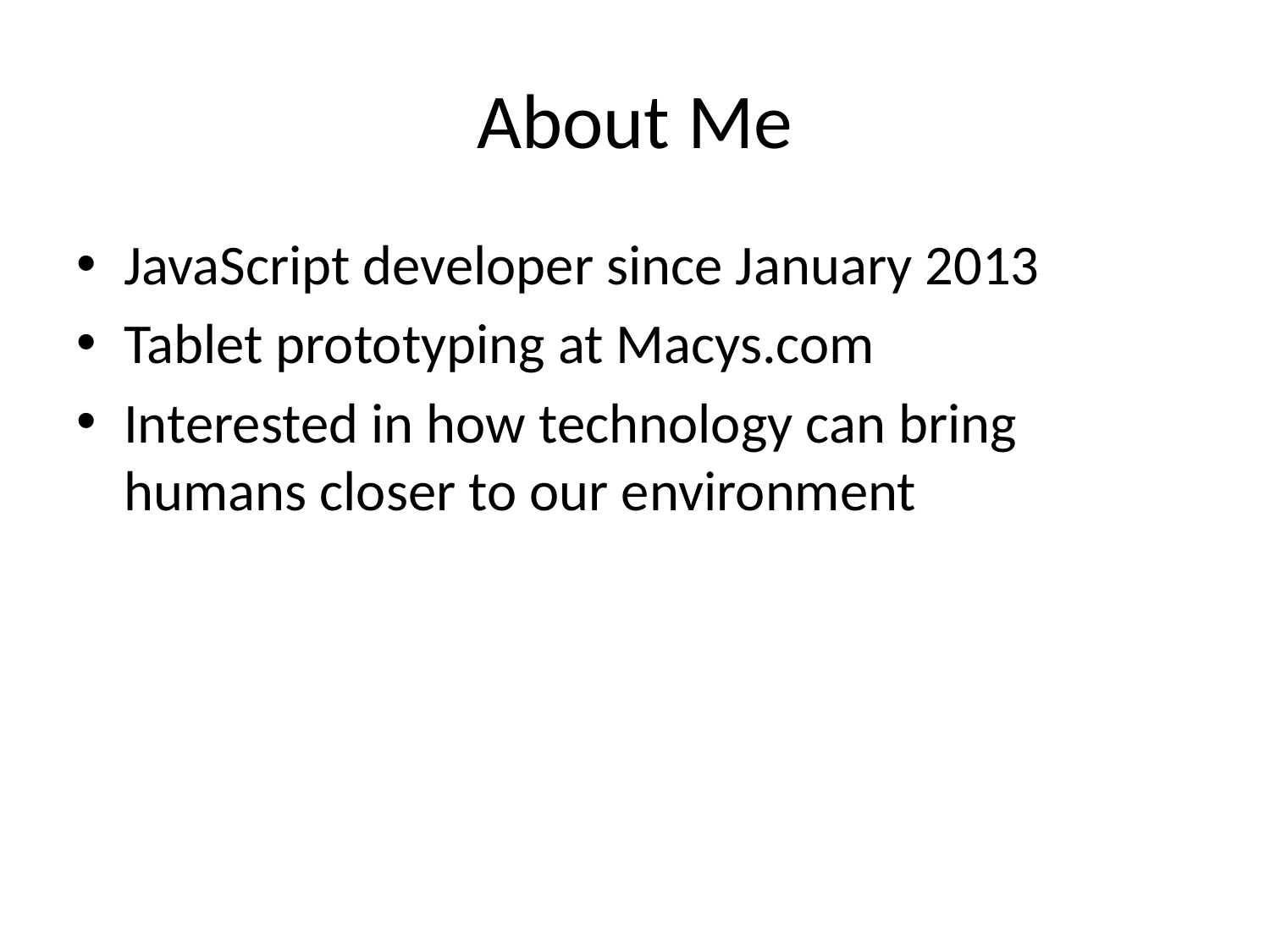

# About Me
JavaScript developer since January 2013
Tablet prototyping at Macys.com
Interested in how technology can bring humans closer to our environment